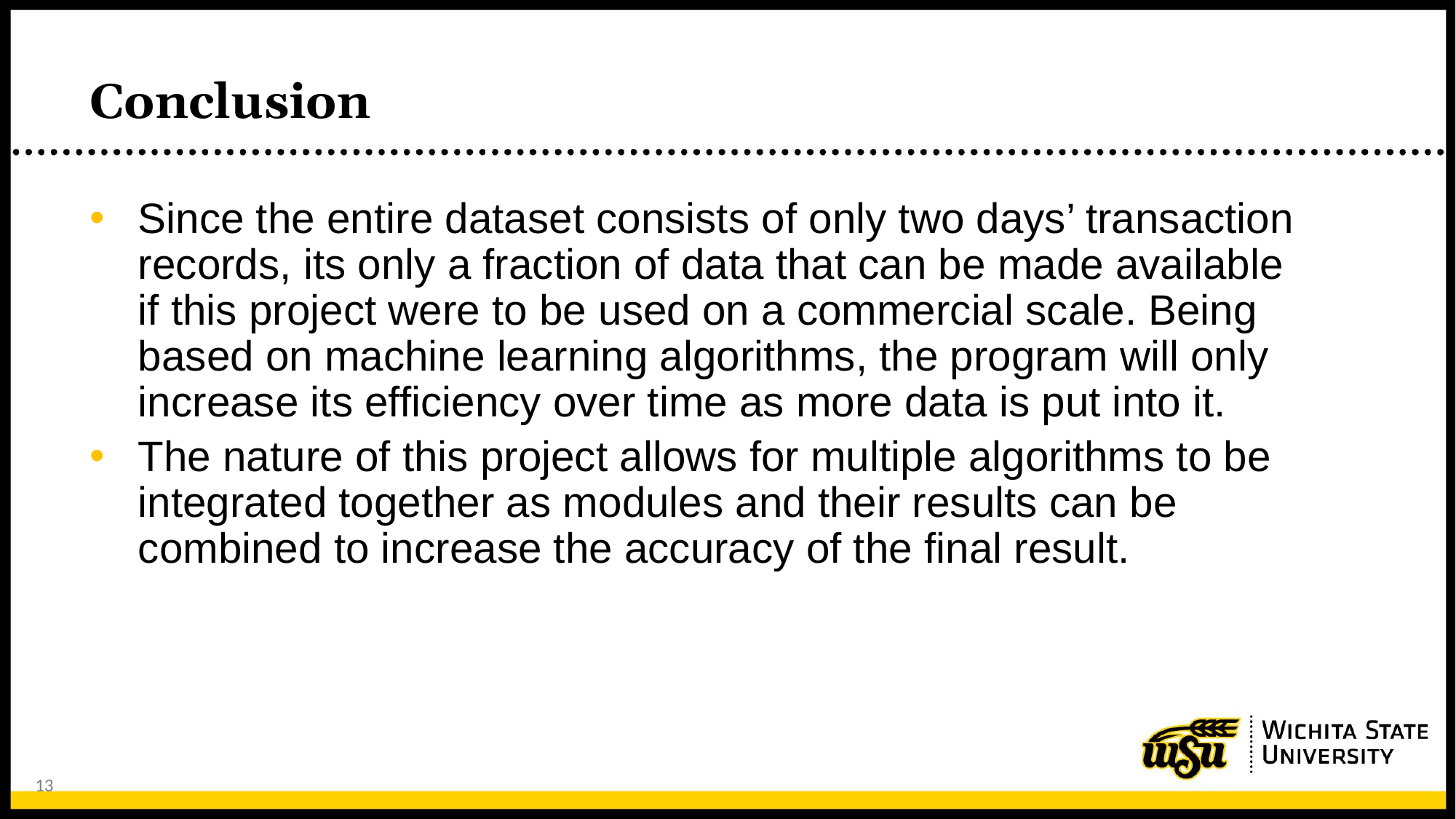

# Conclusion
Since the entire dataset consists of only two days’ transaction records, its only a fraction of data that can be made available if this project were to be used on a commercial scale. Being based on machine learning algorithms, the program will only increase its efficiency over time as more data is put into it.
The nature of this project allows for multiple algorithms to be integrated together as modules and their results can be combined to increase the accuracy of the final result.